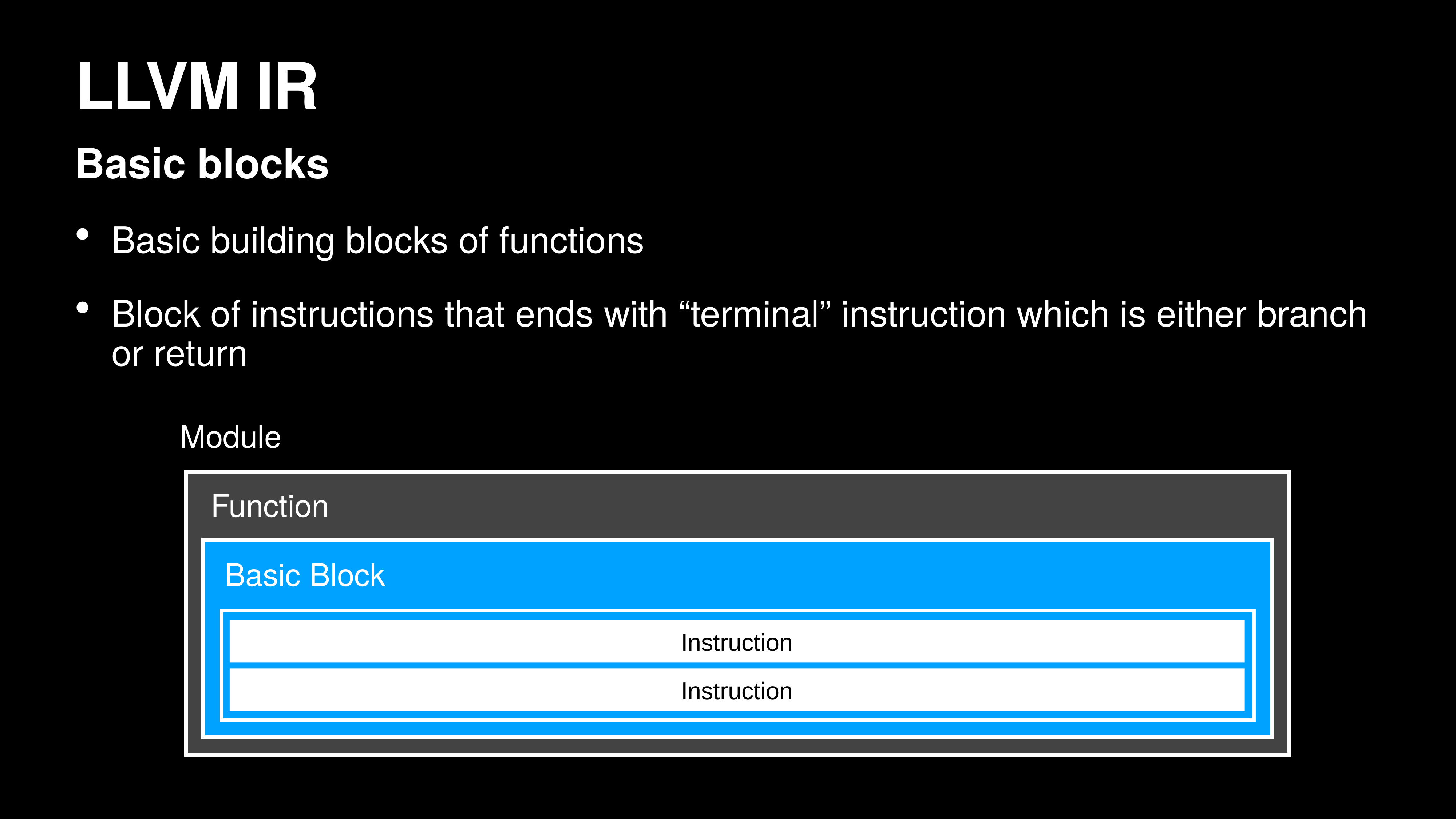

# LLVM IR
Basic blocks
Basic building blocks of functions
Block of instructions that ends with “terminal” instruction which is either branch or return
Module

Function

Basic Block

Instruction
Instruction